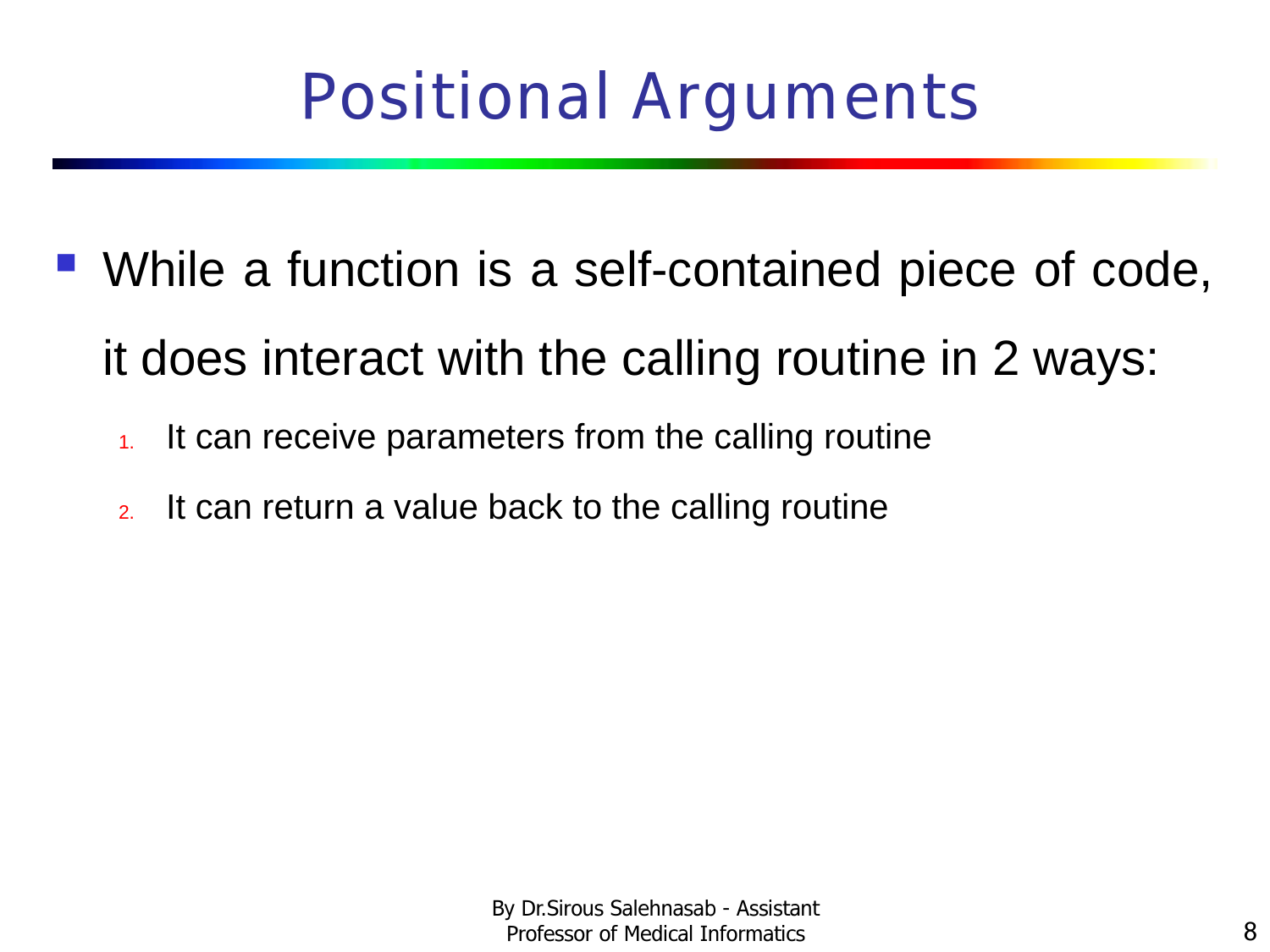

# Positional Arguments
While a function is a self-contained piece of code, it does interact with the calling routine in 2 ways:
It can receive parameters from the calling routine
It can return a value back to the calling routine
8
By Dr.Sirous Salehnasab - Assistant Professor of Medical Informatics